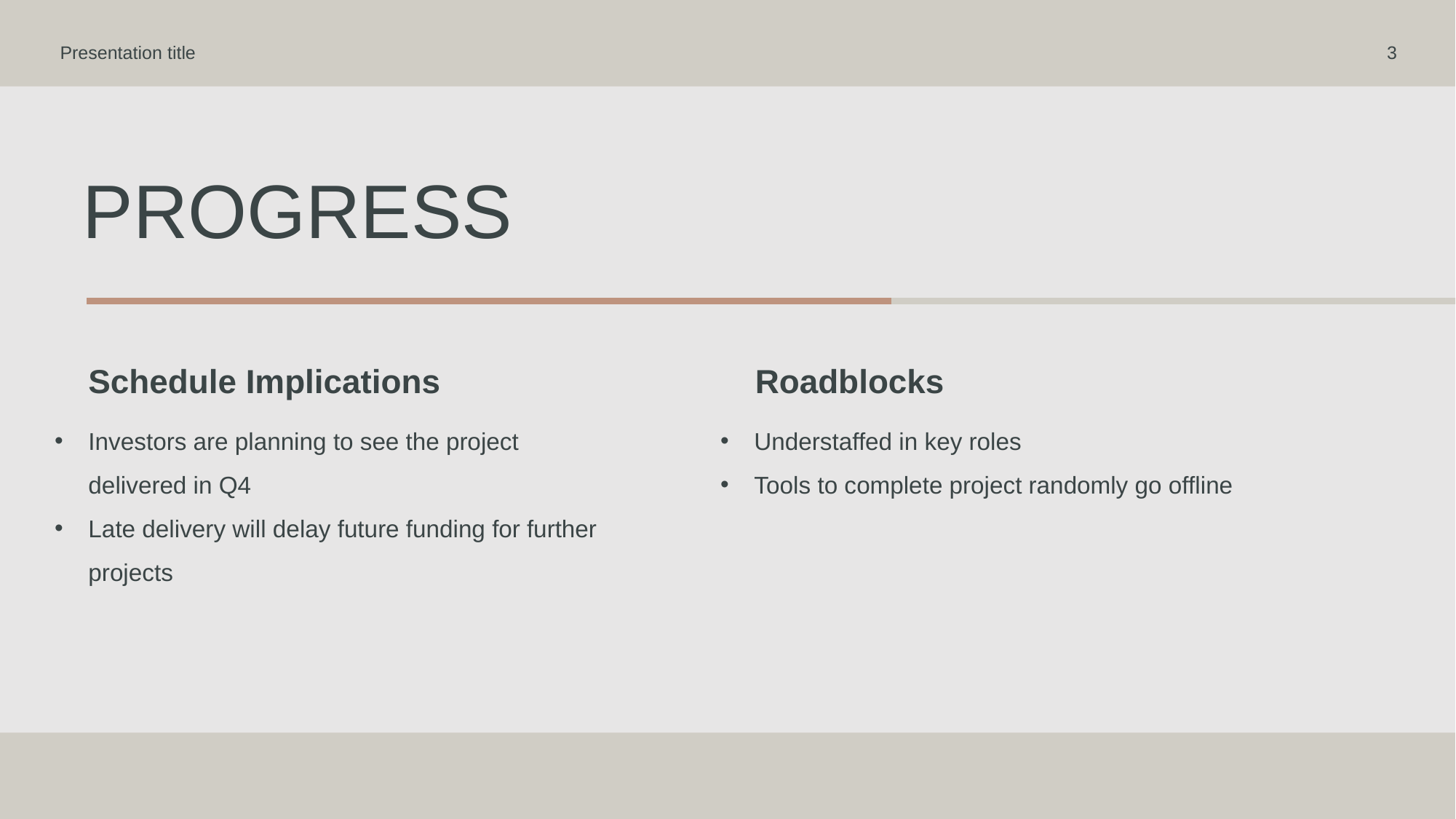

Presentation title
3
# PROGRESS
Schedule Implications
Roadblocks
Investors are planning to see the project delivered in Q4
Late delivery will delay future funding for further projects
Understaffed in key roles
Tools to complete project randomly go offline